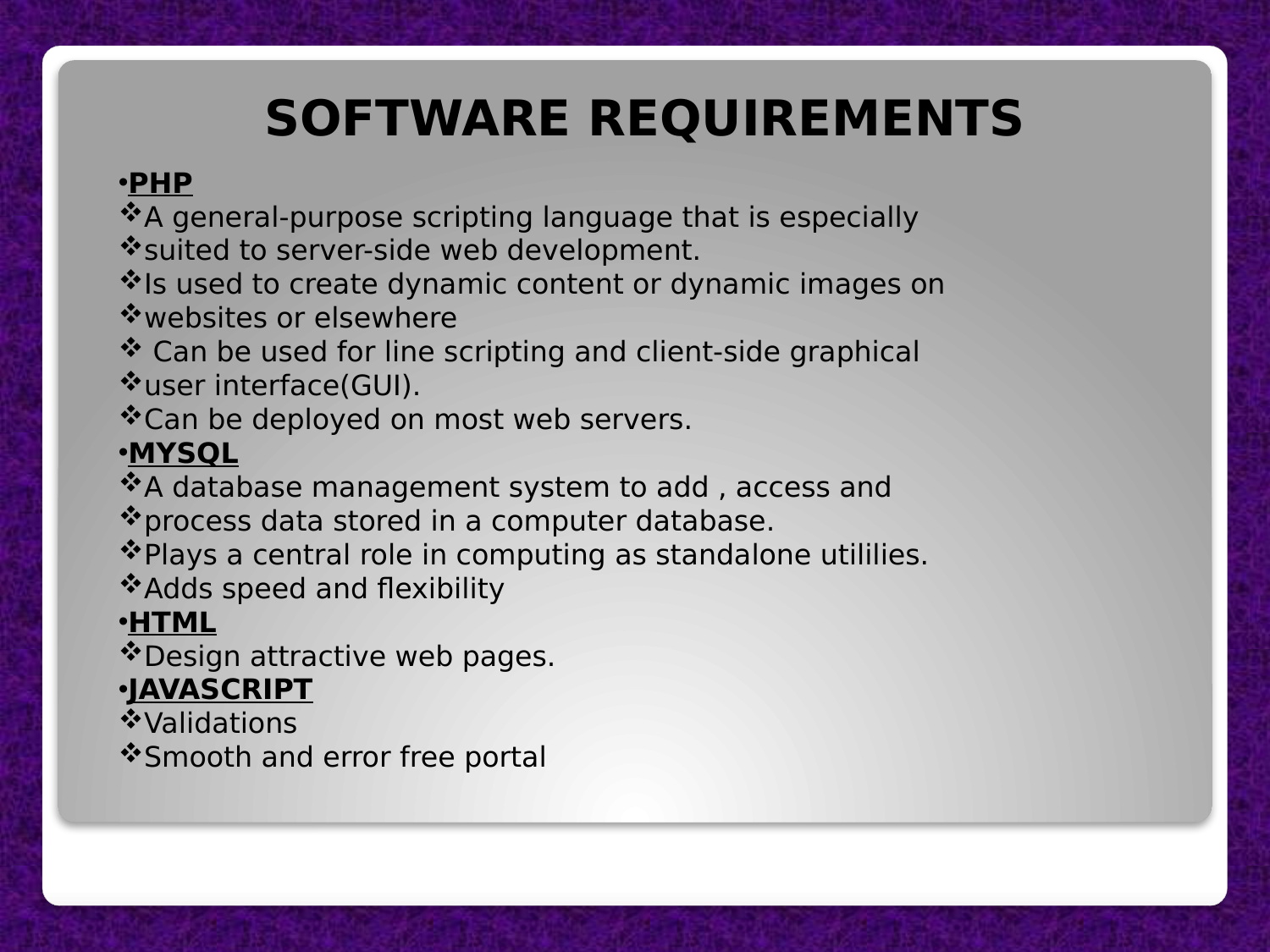

SOFTWARE REQUIREMENTS
PHP
A general-purpose scripting language that is especially
suited to server-side web development.
Is used to create dynamic content or dynamic images on
websites or elsewhere
 Can be used for line scripting and client-side graphical
user interface(GUI).
Can be deployed on most web servers.
MYSQL
A database management system to add , access and
process data stored in a computer database.
Plays a central role in computing as standalone utililies.
Adds speed and flexibility
HTML
Design attractive web pages.
JAVASCRIPT
Validations
Smooth and error free portal